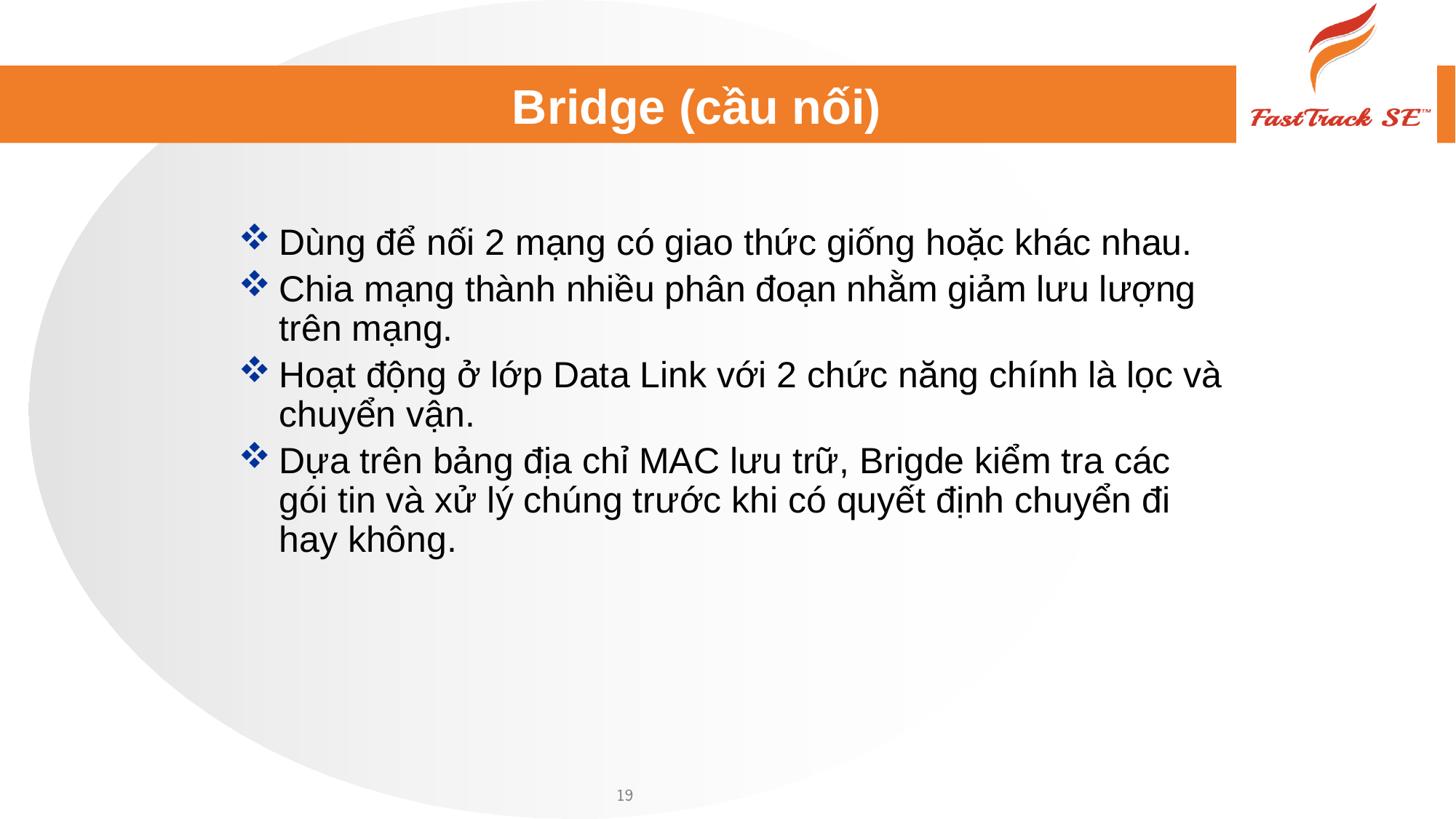

# Bridge (cầu nối)
Dùng để nối 2 mạng có giao thức giống hoặc khác nhau.
Chia mạng thành nhiều phân đoạn nhằm giảm lưu lượng trên mạng.
Hoạt động ở lớp Data Link với 2 chức năng chính là lọc và chuyển vận.
Dựa trên bảng địa chỉ MAC lưu trữ, Brigde kiểm tra các gói tin và xử lý chúng trước khi có quyết định chuyển đi hay không.
19